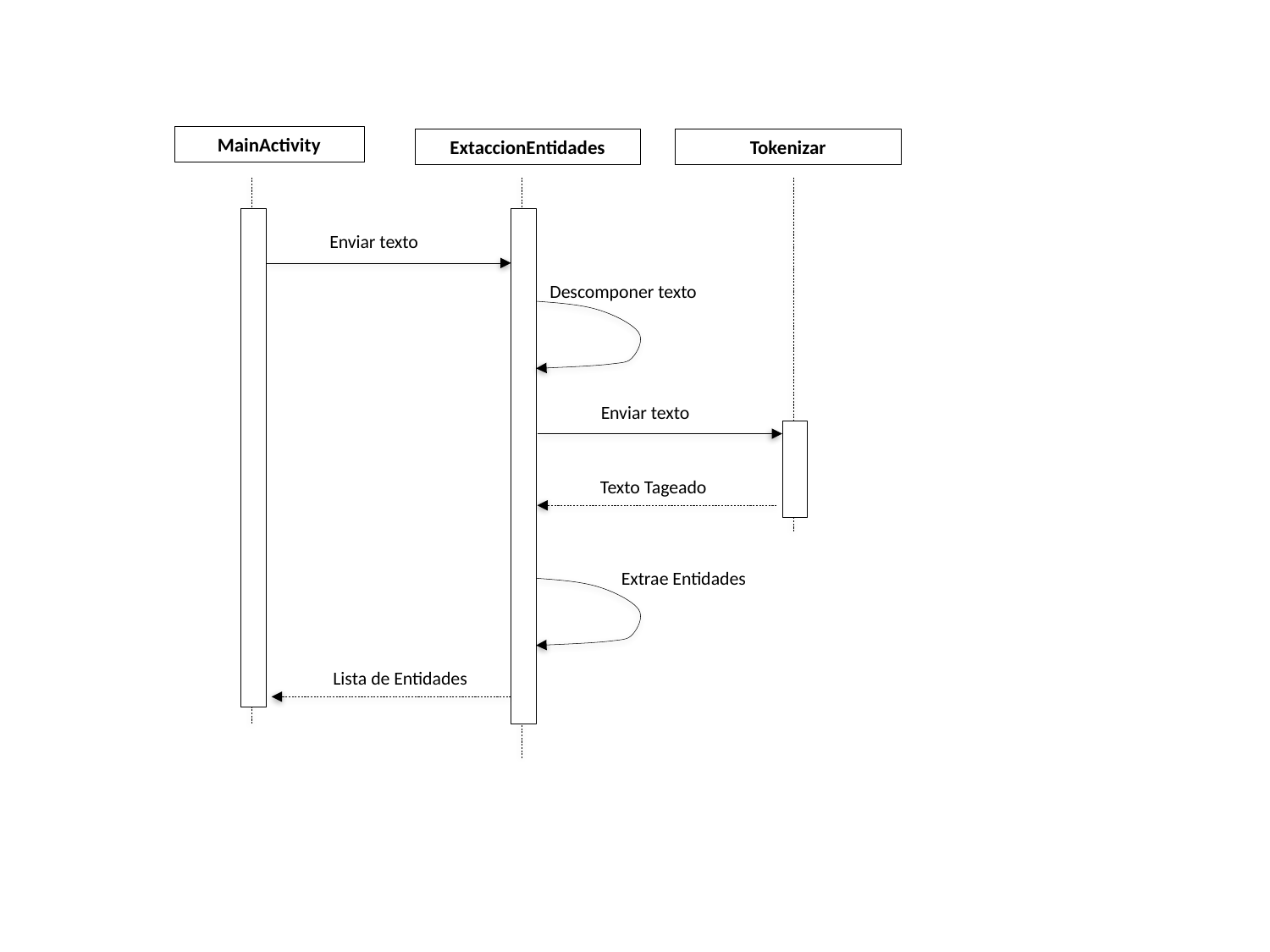

MainActivity
ExtaccionEntidades
Tokenizar

Enviar texto
Descomponer texto

Enviar texto

Texto Tageado
Extrae Entidades

Lista de Entidades